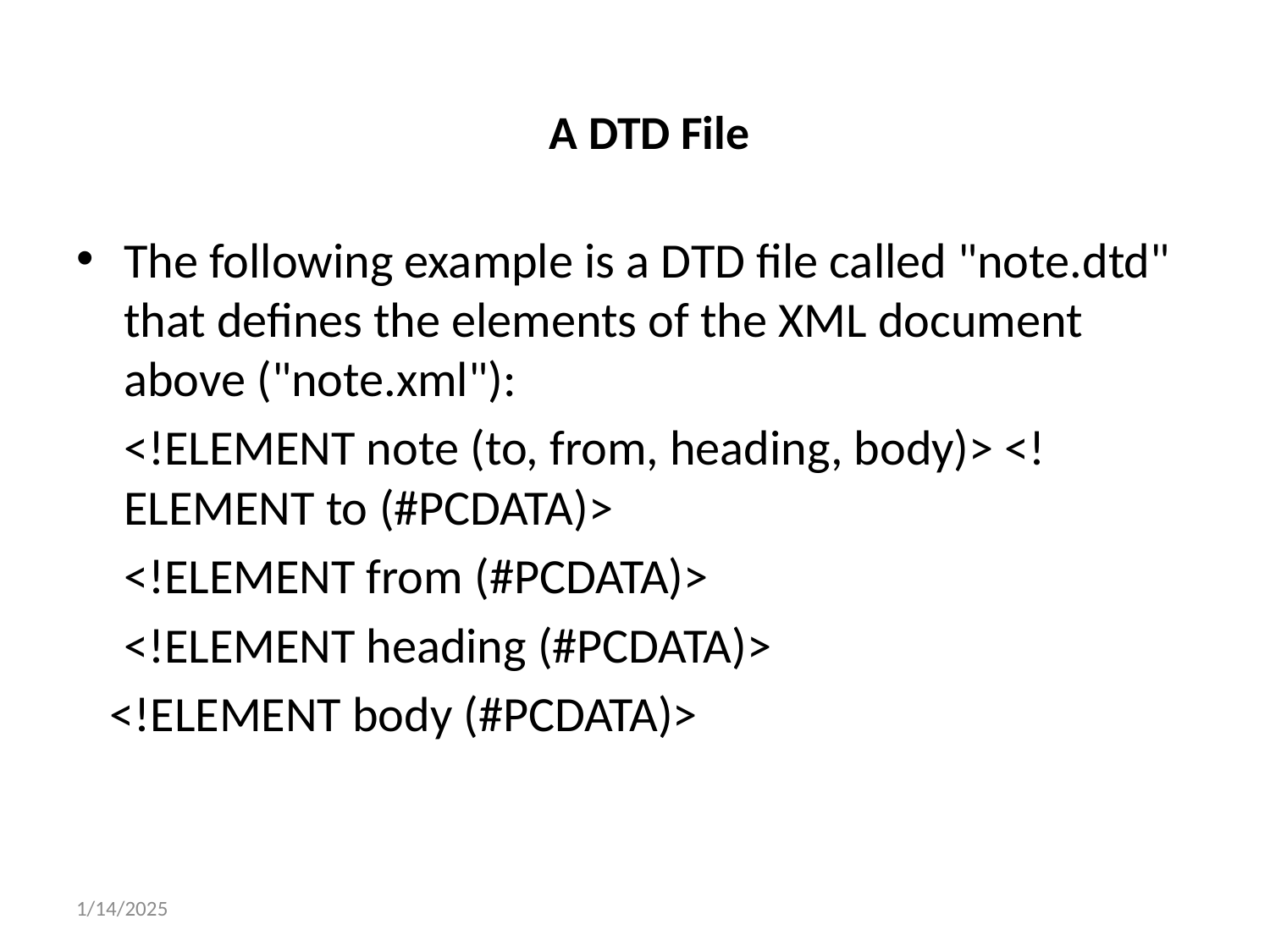

# A DTD File
The following example is a DTD file called "note.dtd" that defines the elements of the XML document above ("note.xml"):
	<!ELEMENT note (to, from, heading, body)> <!ELEMENT to (#PCDATA)>
 	<!ELEMENT from (#PCDATA)>
	<!ELEMENT heading (#PCDATA)>
   <!ELEMENT body (#PCDATA)>
1/14/2025